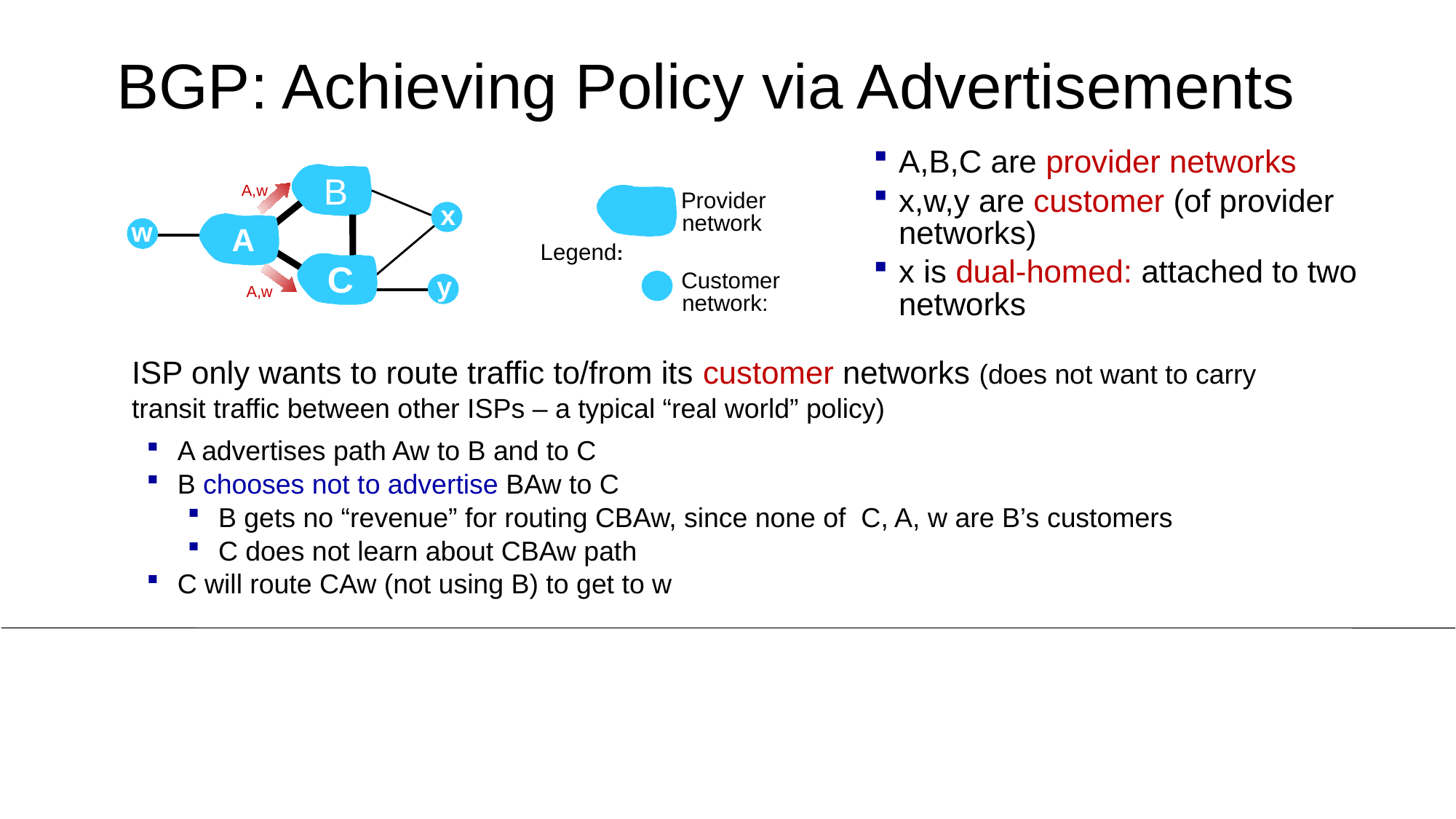

# BGP: Achieving Policy via Advertisements

A,B,C are provider networks
x,w,y are customer (of provider networks)
x is dual-homed: attached to two networks

B
A,w

Provider

network

Legend:

Customer

network:

x

A

w

C

y

A,w

ISP only wants to route traffic to/from its customer networks (does not want to carry transit traffic between other ISPs – a typical “real world” policy)

A advertises path Aw to B and to C
B chooses not to advertise BAw to C
B gets no “revenue” for routing CBAw, since none of  C, A, w are B’s customers
C does not learn about CBAw path
C will route CAw (not using B) to get to w